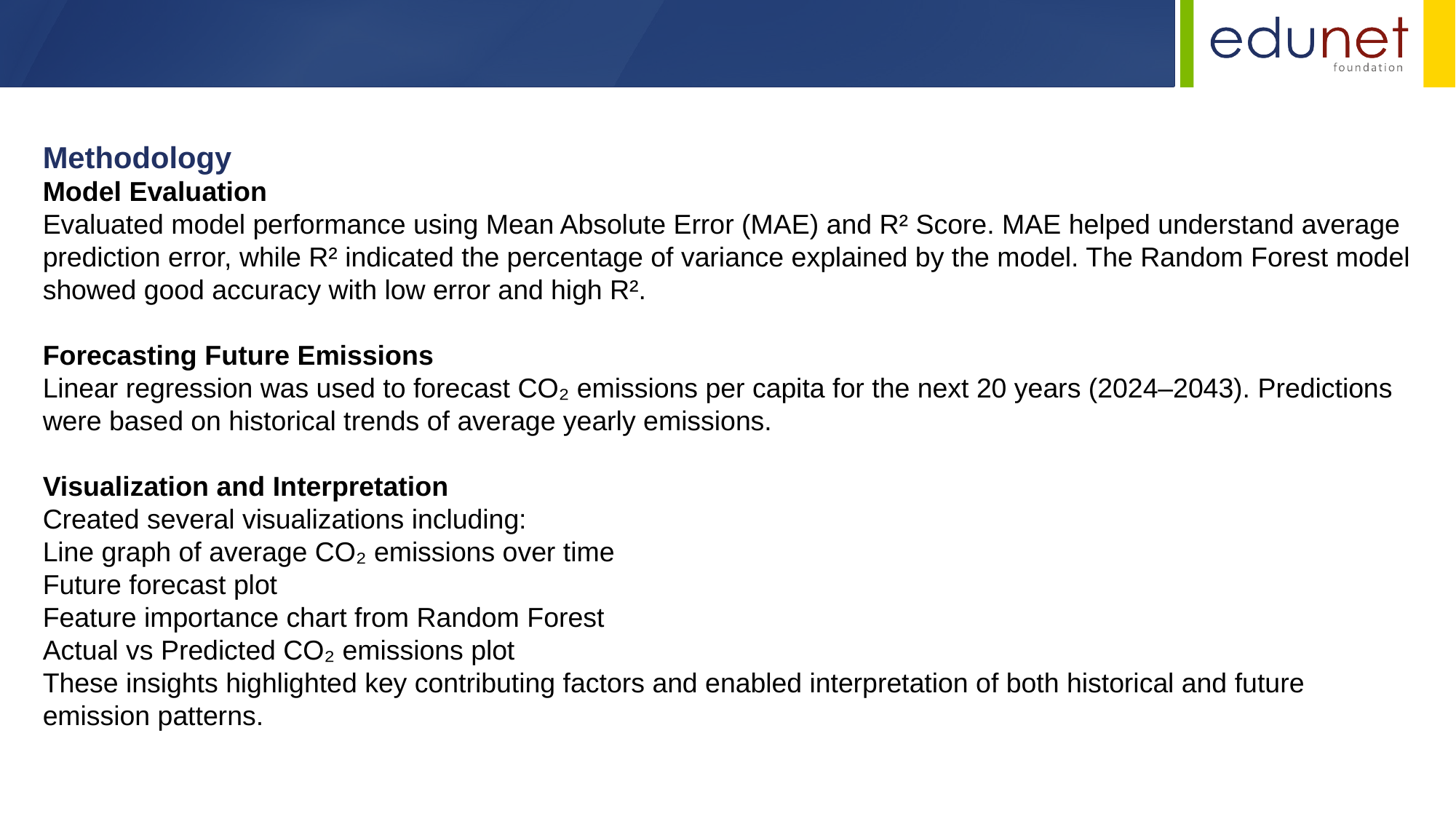

Methodology
Model Evaluation
Evaluated model performance using Mean Absolute Error (MAE) and R² Score. MAE helped understand average prediction error, while R² indicated the percentage of variance explained by the model. The Random Forest model showed good accuracy with low error and high R².

Forecasting Future Emissions
Linear regression was used to forecast CO₂ emissions per capita for the next 20 years (2024–2043). Predictions were based on historical trends of average yearly emissions.

Visualization and Interpretation
Created several visualizations including:
Line graph of average CO₂ emissions over time
Future forecast plot
Feature importance chart from Random Forest
Actual vs Predicted CO₂ emissions plot
These insights highlighted key contributing factors and enabled interpretation of both historical and future emission patterns.